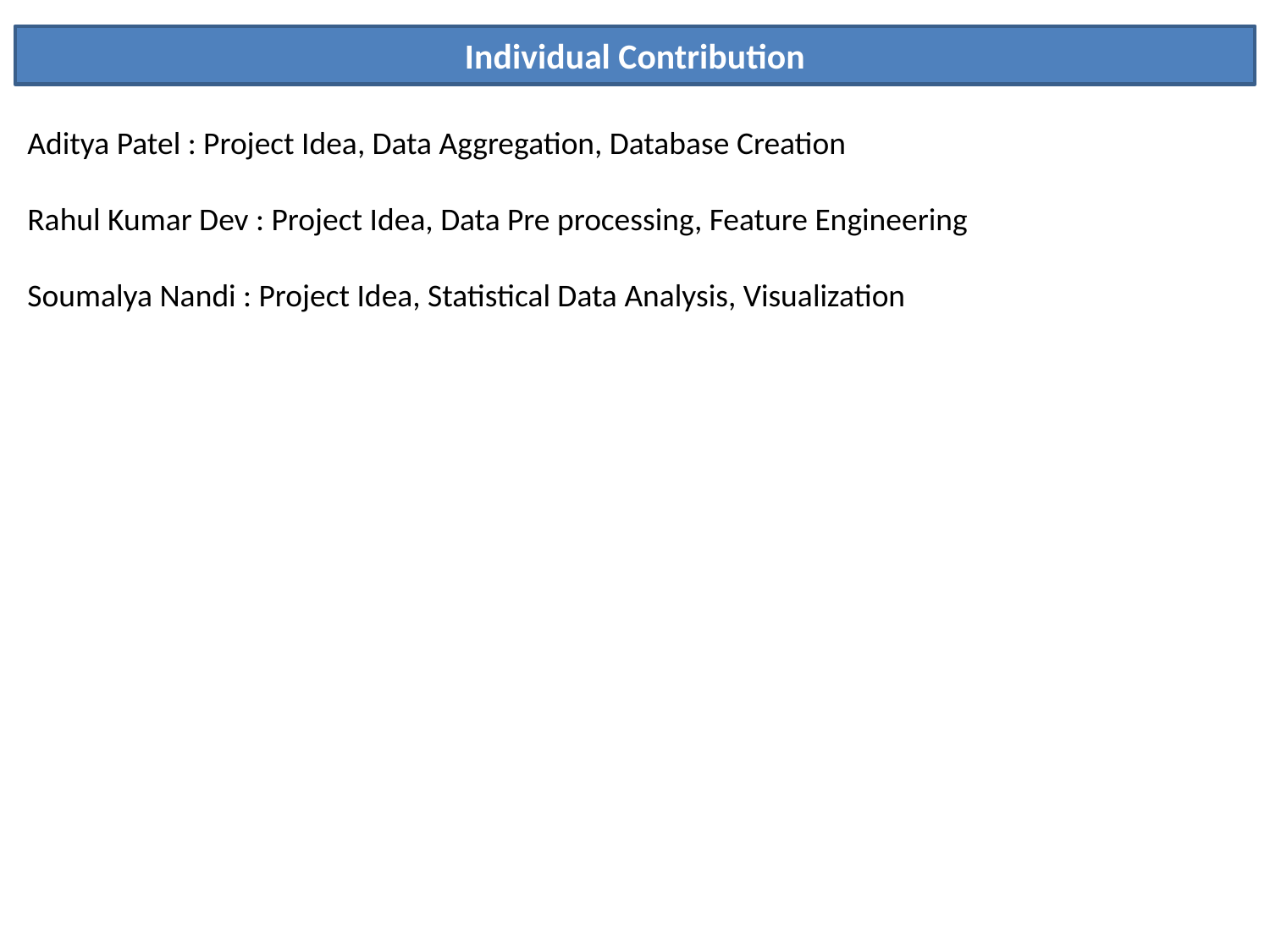

# Individual Contribution
Aditya Patel : Project Idea, Data Aggregation, Database Creation

Rahul Kumar Dev : Project Idea, Data Pre processing, Feature Engineering

Soumalya Nandi : Project Idea, Statistical Data Analysis, Visualization